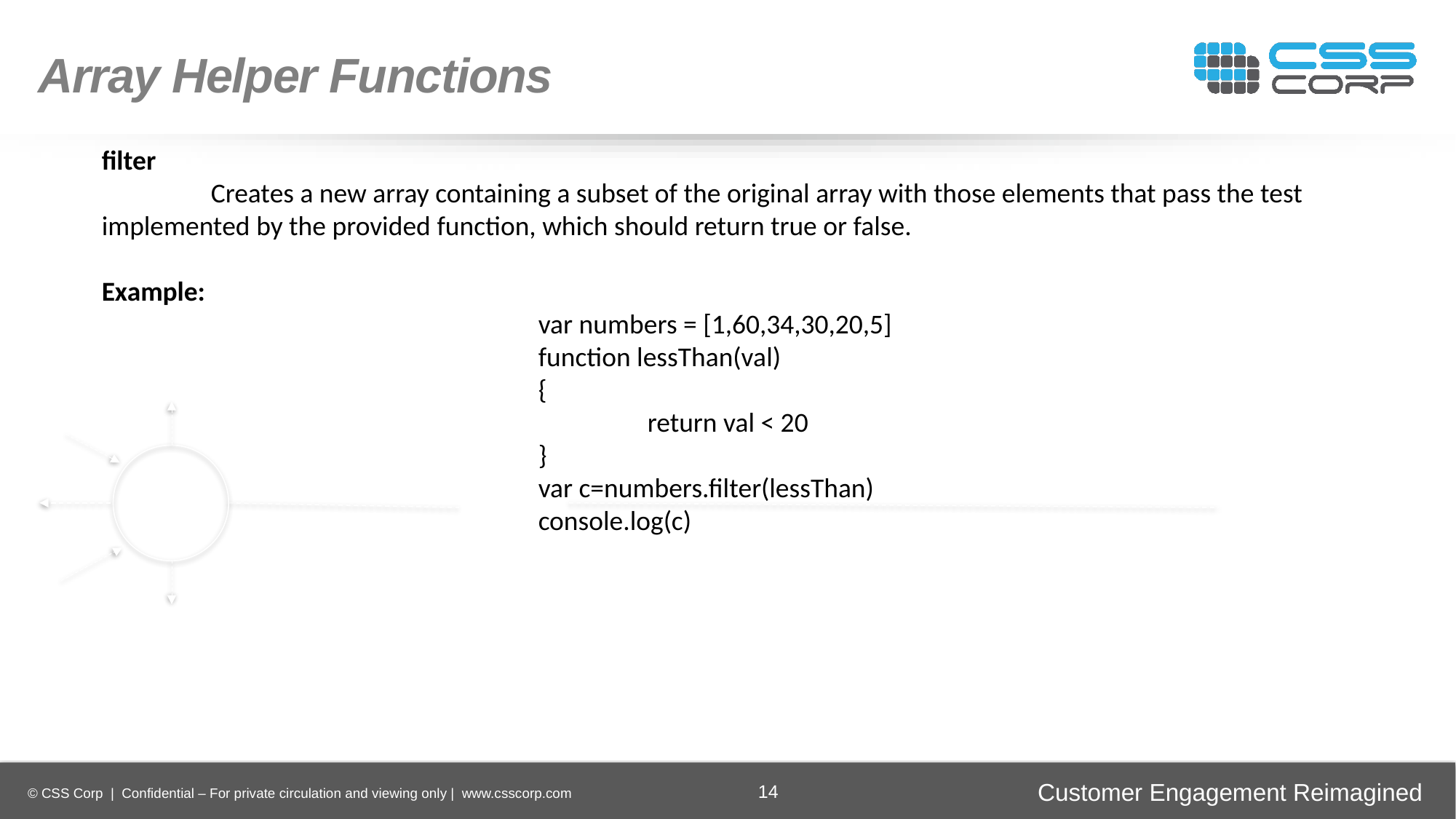

Array Helper Functions
filter
	Creates a new array containing a subset of the original array with those elements that pass the test implemented by the provided function, which should return true or false.

Example:
				var numbers = [1,60,34,30,20,5]
				function lessThan(val)
				{
  					return val < 20
				}
				var c=numbers.filter(lessThan)
				console.log(c)

Enhancing
Operational Efficiency

Faster Time-to-Market

Digital
Transformation

Securing Brand and Customer Trust

14